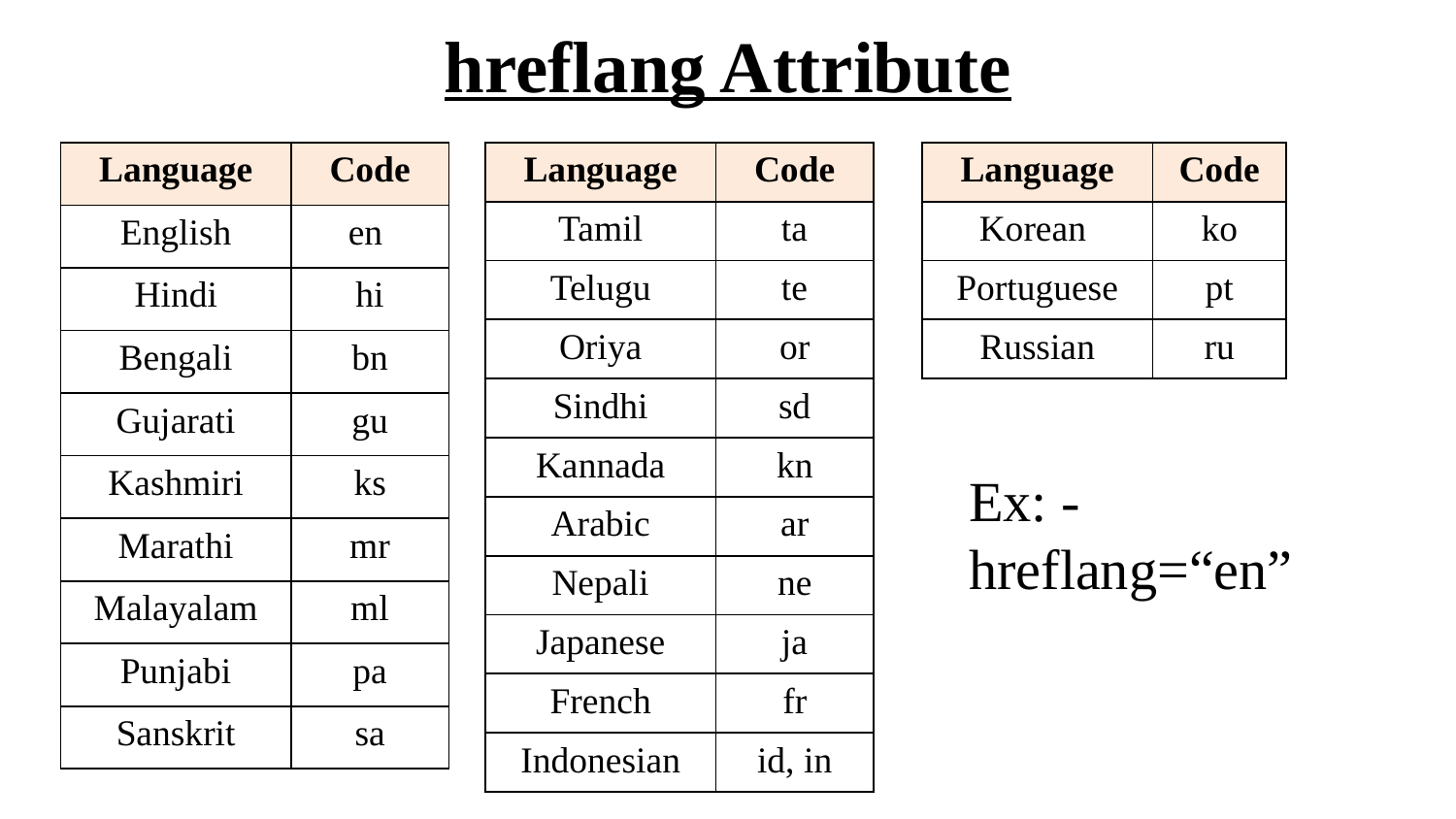

# hreflang Attribute
| Language | Code |
| --- | --- |
| English | en |
| Hindi | hi |
| Bengali | bn |
| Gujarati | gu |
| Kashmiri | ks |
| Marathi | mr |
| Malayalam | ml |
| Punjabi | pa |
| Sanskrit | sa |
| Language | Code |
| --- | --- |
| Tamil | ta |
| Telugu | te |
| Oriya | or |
| Sindhi | sd |
| Kannada | kn |
| Arabic | ar |
| Nepali | ne |
| Japanese | ja |
| French | fr |
| Indonesian | id, in |
| Language | Code |
| --- | --- |
| Korean | ko |
| Portuguese | pt |
| Russian | ru |
Ex: -
hreflang=“en”